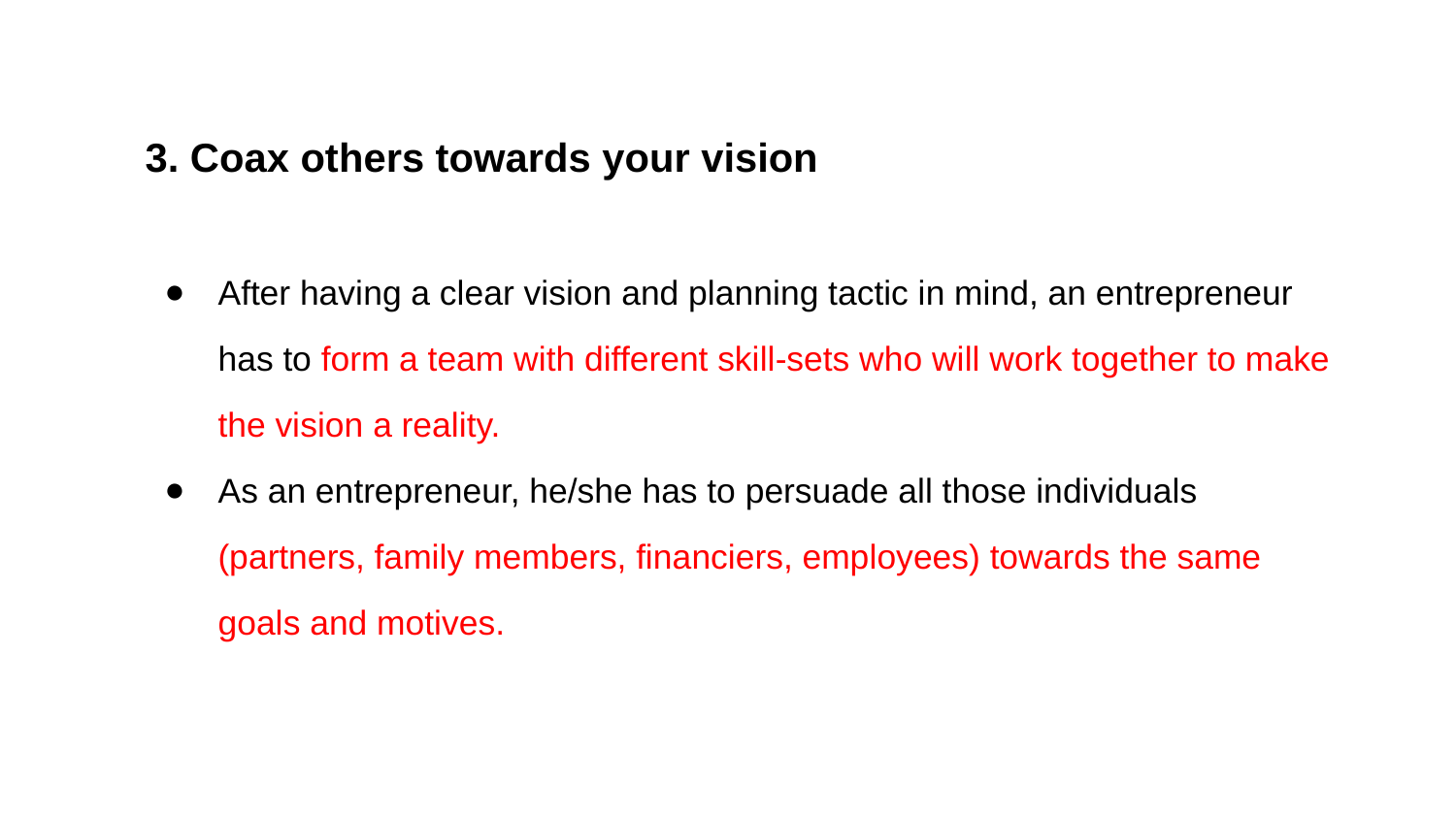

3. Coax others towards your vision

After having a clear vision and planning tactic in mind, an entrepreneur has to form a team with different skill-sets who will work together to make the vision a reality.
As an entrepreneur, he/she has to persuade all those individuals (partners, family members, financiers, employees) towards the same goals and motives.